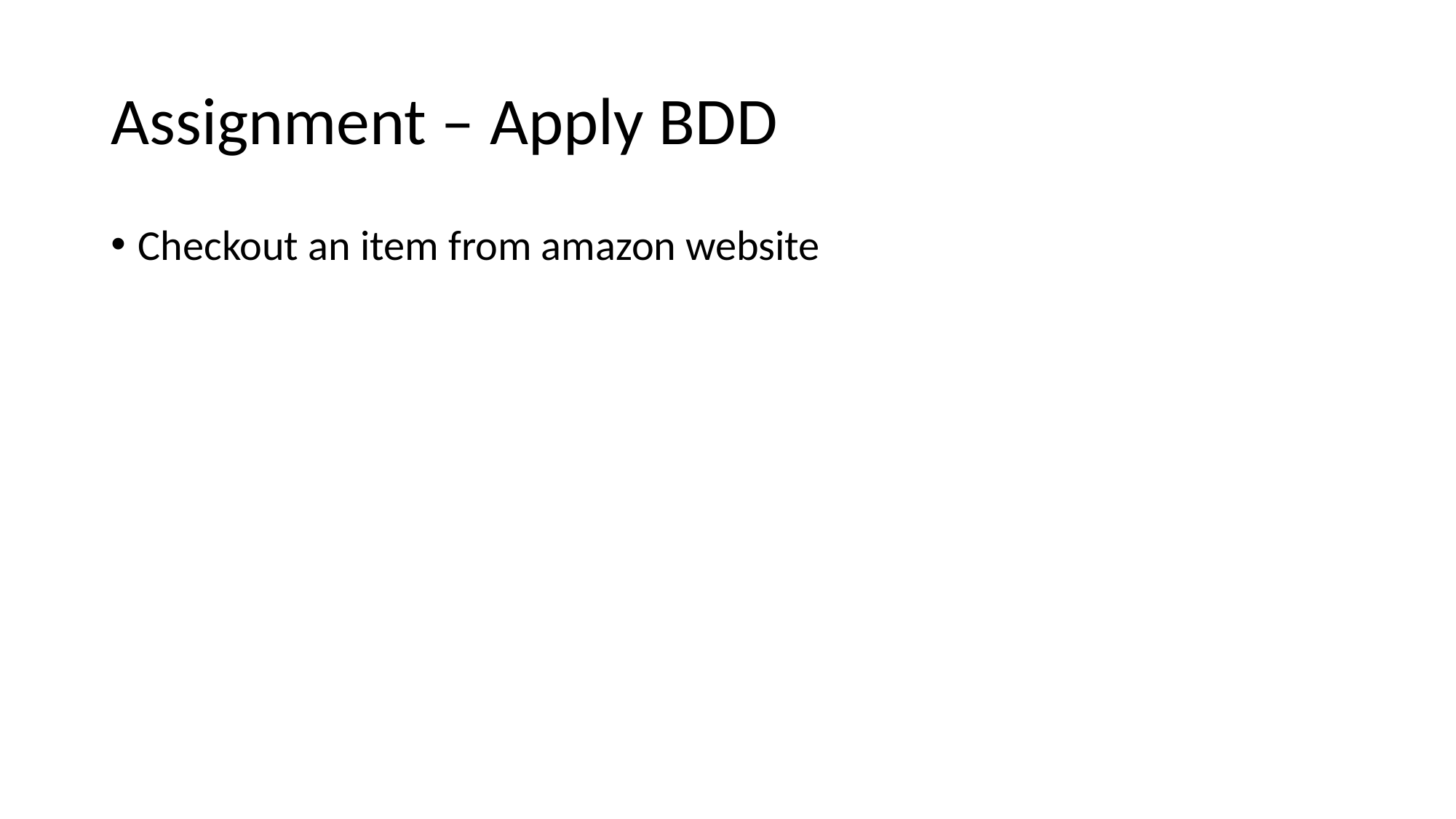

# Assignment – Apply BDD
Checkout an item from amazon website